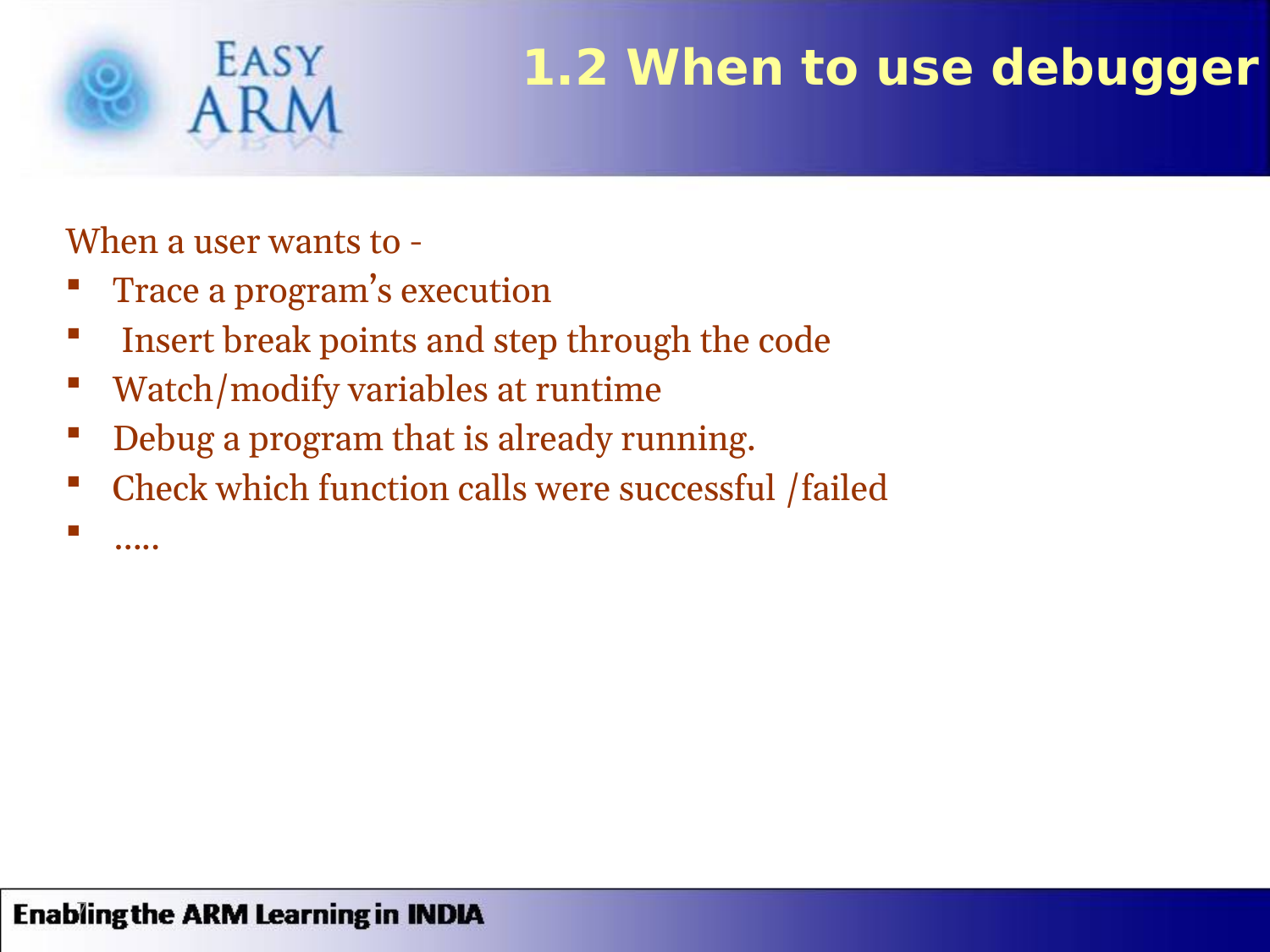

# 1.2 When to use debugger
When a user wants to -
Trace a program’s execution
 Insert break points and step through the code
Watch/modify variables at runtime
Debug a program that is already running.
Check which function calls were successful /failed
…..
7